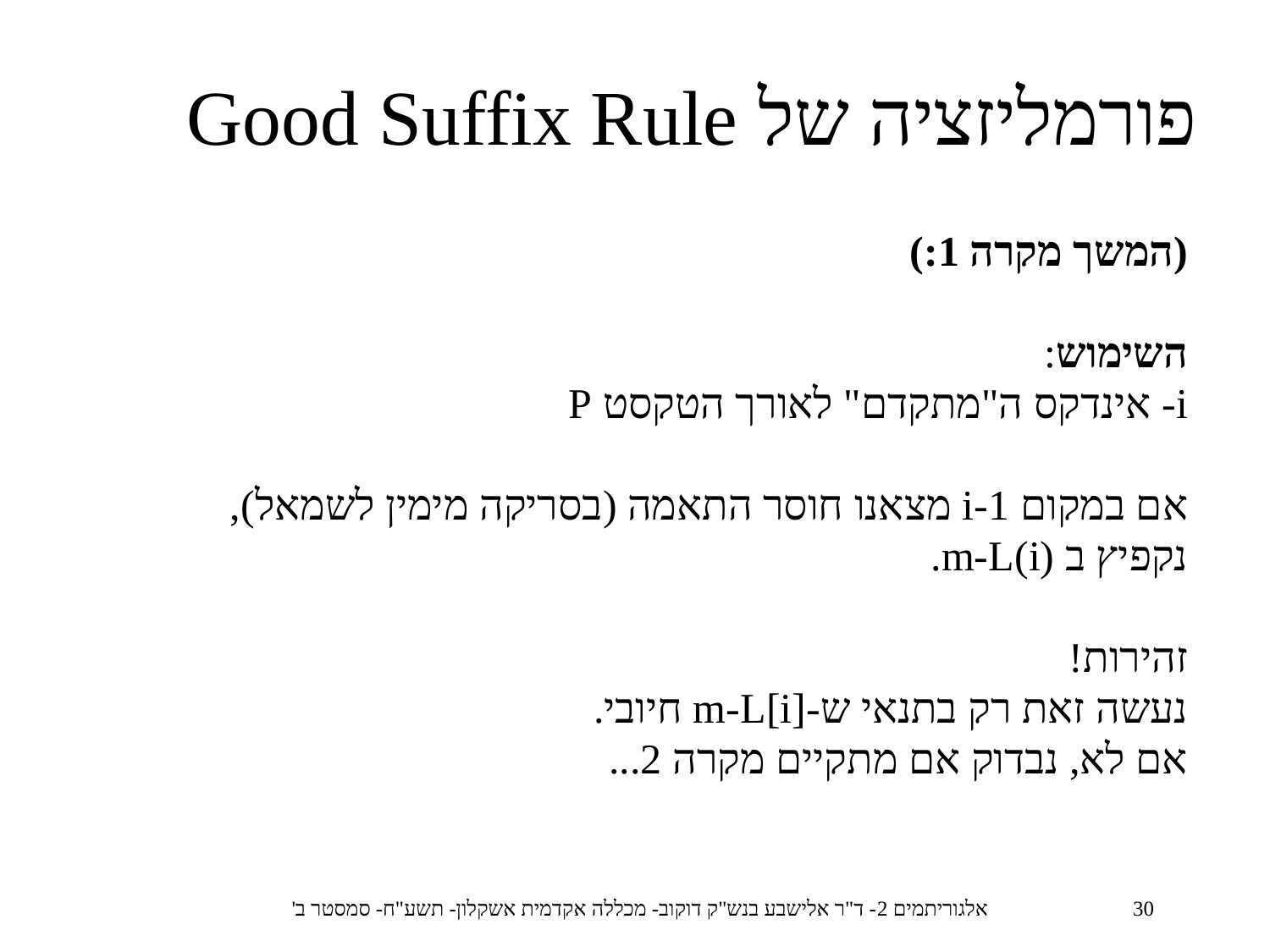

פורמליזציה של Good Suffix Rule

(המשך מקרה 1:)

השימוש:
i- אינדקס ה"מתקדם" לאורך הטקסט P

אם במקום i-1 מצאנו חוסר התאמה (בסריקה מימין לשמאל),
נקפיץ ב m-L(i).

זהירות!
נעשה זאת רק בתנאי ש-m-L[i] חיובי.
אם לא, נבדוק אם מתקיים מקרה 2...

אלגוריתמים 2- ד"ר אלישבע בנש"ק דוקוב- מכללה אקדמית אשקלון- תשע"ח- סמסטר ב'
30